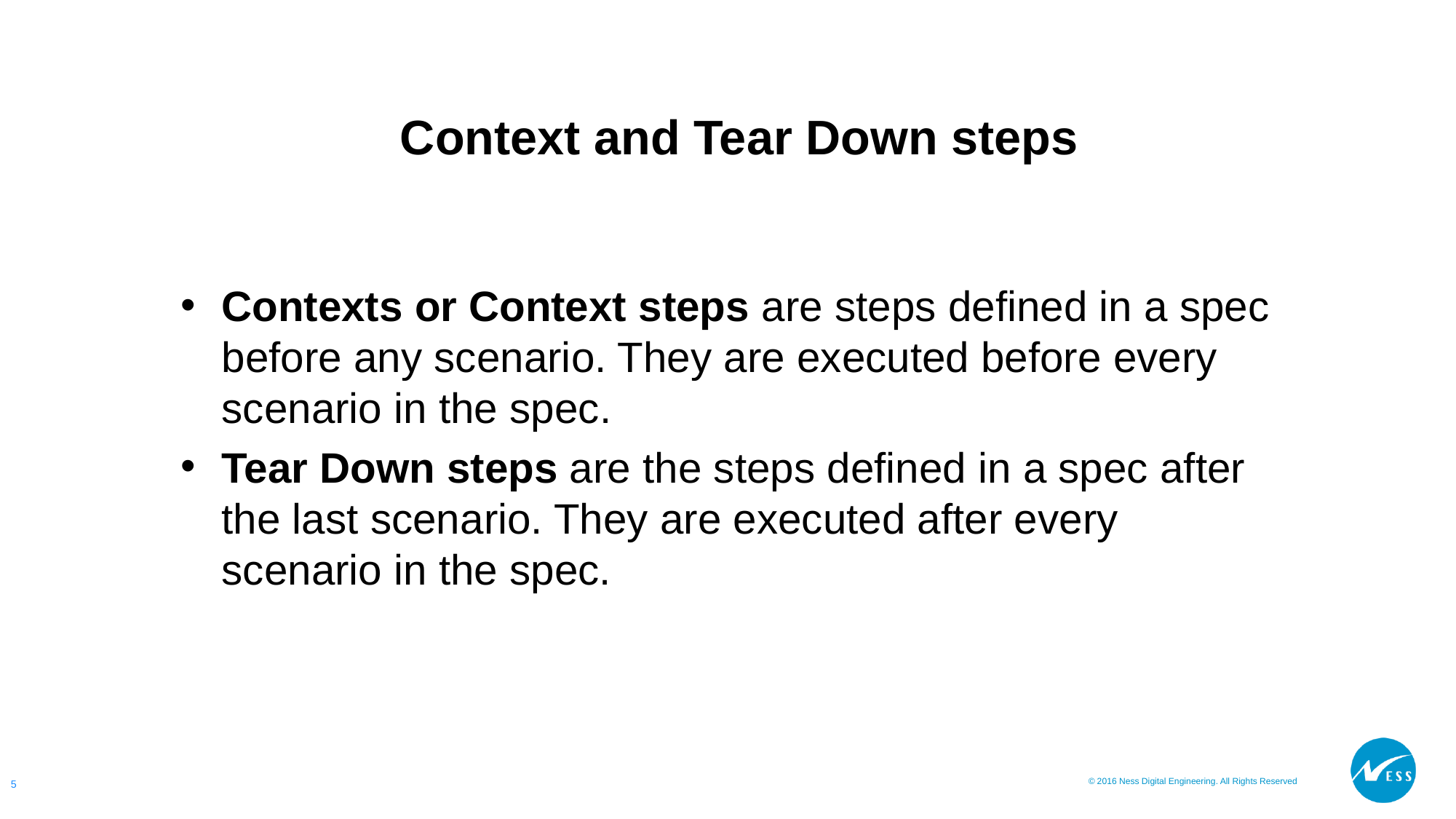

#
Context and Tear Down steps

Contexts or Context steps are steps defined in a spec before any scenario. They are executed before every scenario in the spec.
Tear Down steps are the steps defined in a spec after the last scenario. They are executed after every scenario in the spec.